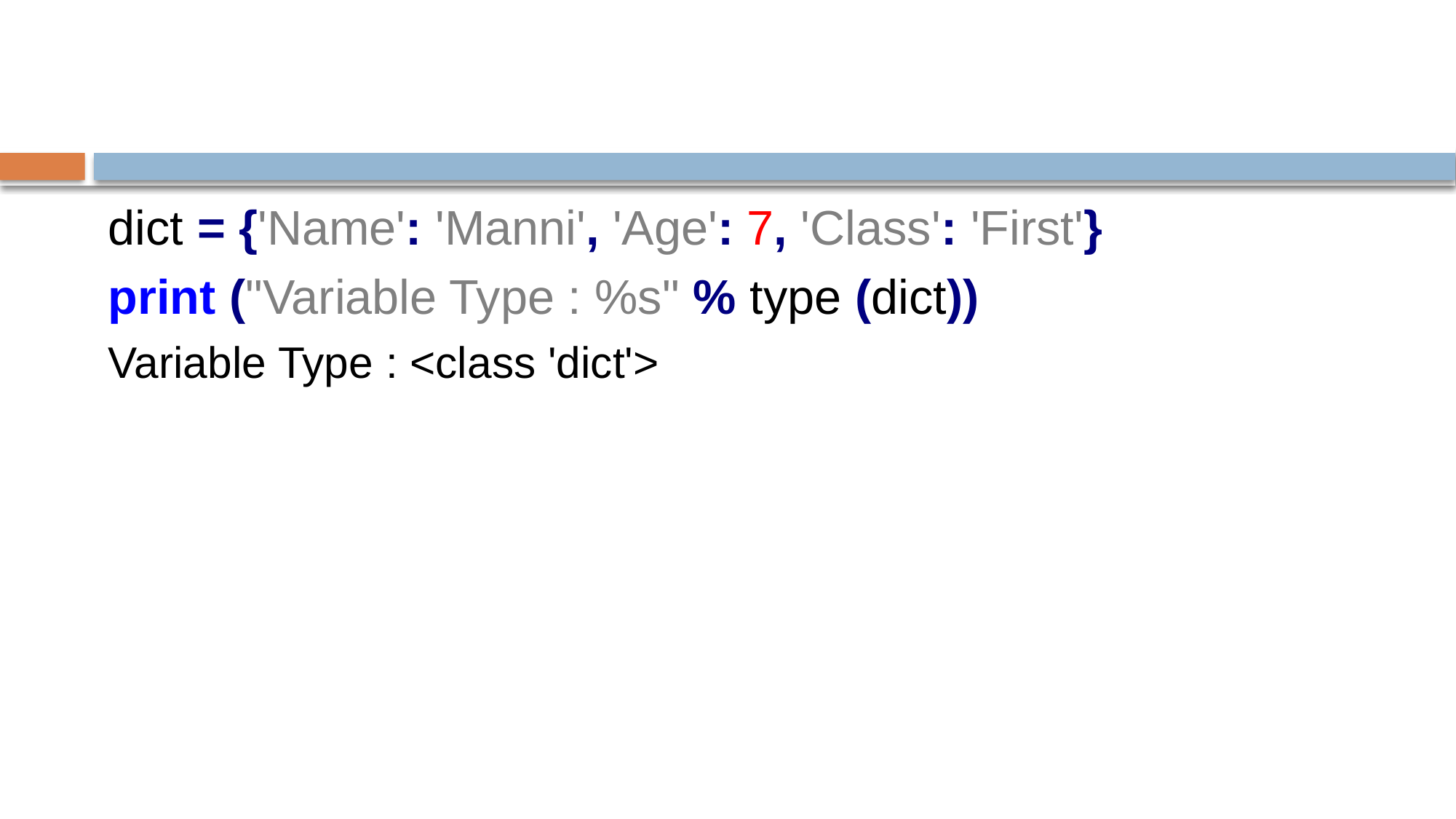

#
dict = {'Name': 'Manni', 'Age': 7, 'Class': 'First'}
print ("Variable Type : %s" % type (dict))
Variable Type : <class 'dict'>